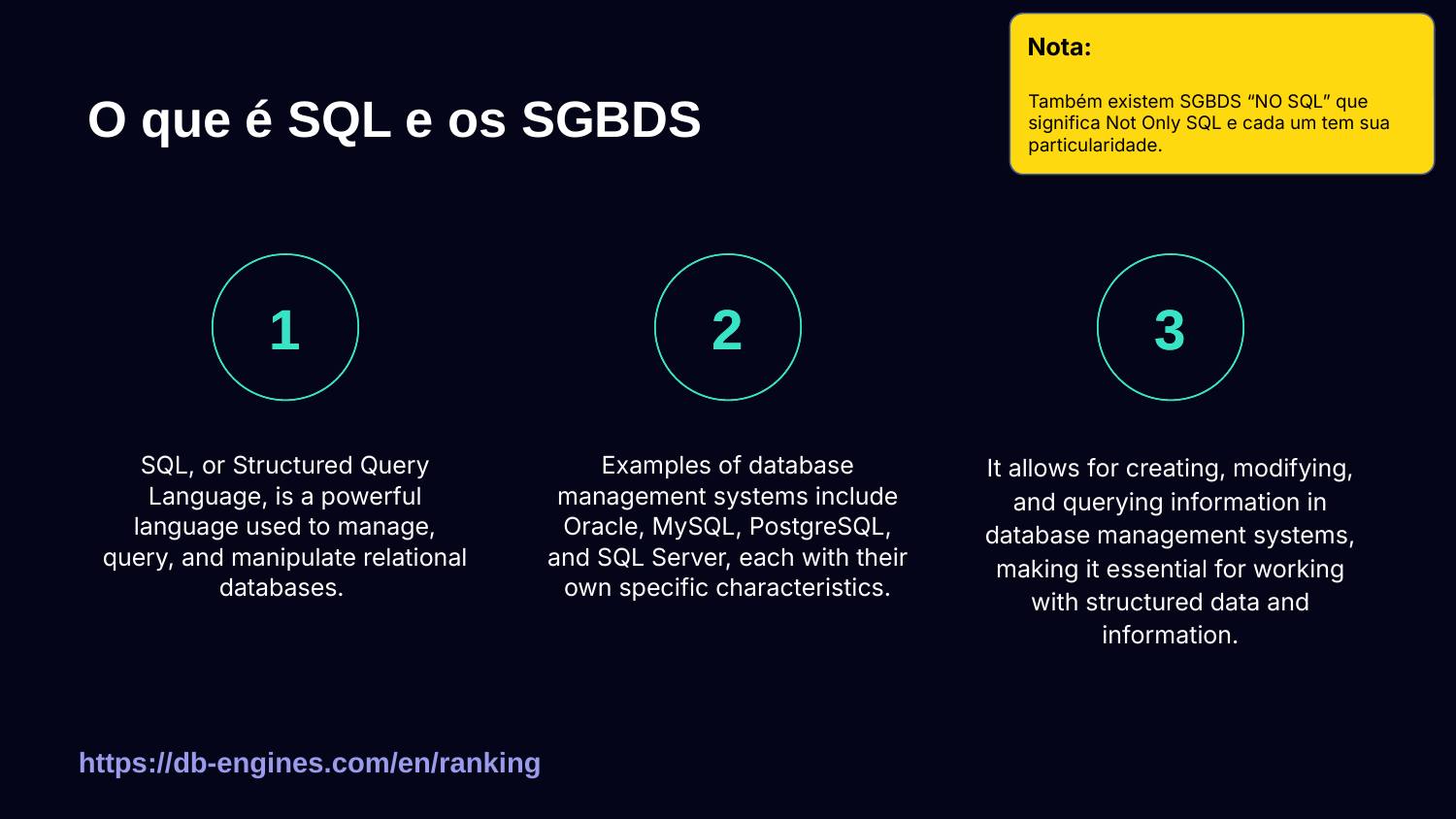

Também existem SGBDS “NO SQL” que significa Not Only SQL e cada um tem sua particularidade.
Nota:
# O que é SQL e os SGBDS
1
2
3
SQL, or Structured Query Language, is a powerful language used to manage, query, and manipulate relational databases.

Examples of database management systems include Oracle, MySQL, PostgreSQL, and SQL Server, each with their own specific characteristics.
It allows for creating, modifying, and querying information in database management systems, making it essential for working with structured data and information.
https://db-engines.com/en/ranking